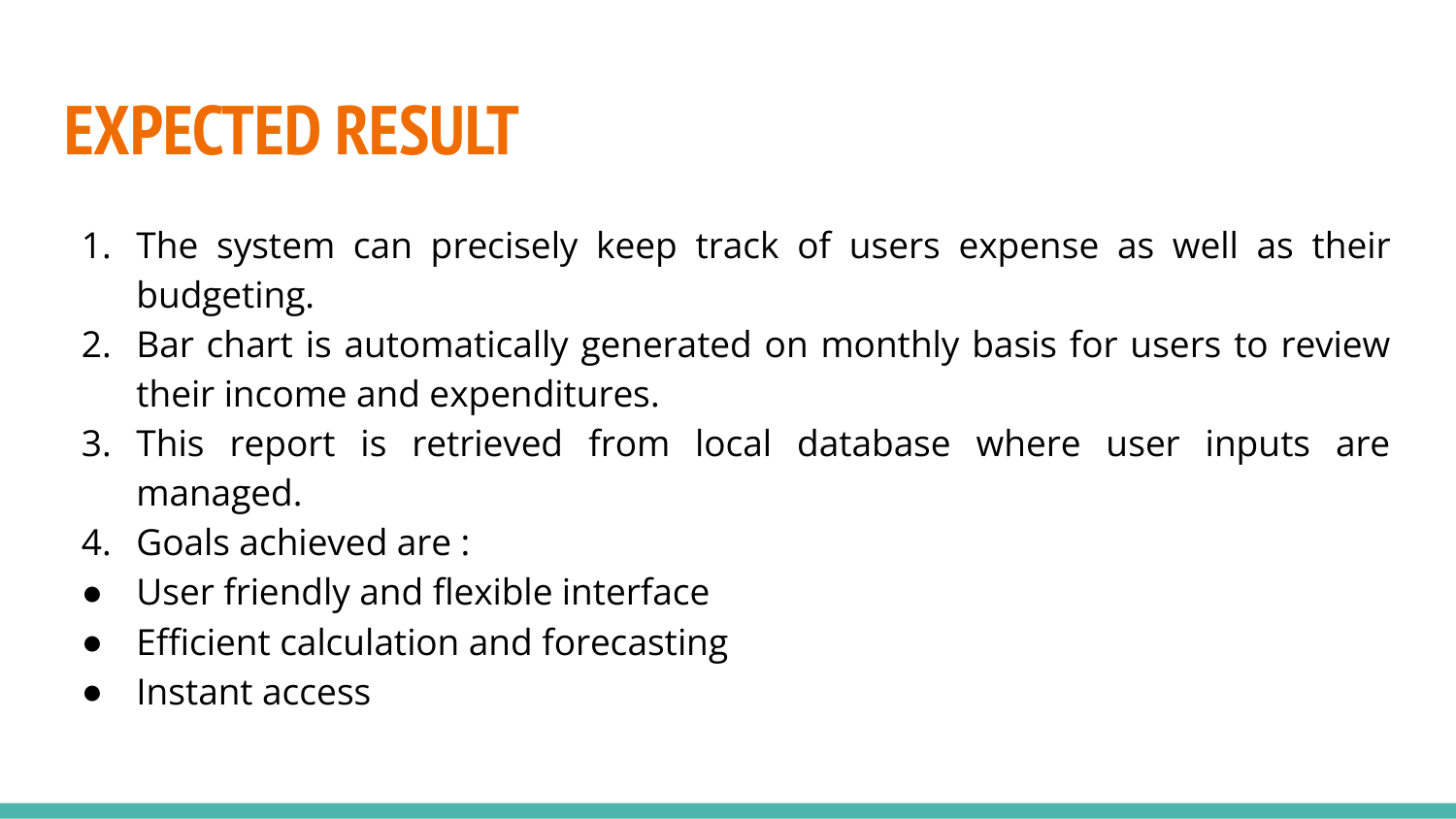

# EXPECTED RESULT
The system can precisely keep track of users expense as well as their budgeting.
Bar chart is automatically generated on monthly basis for users to review their income and expenditures.
This report is retrieved from local database where user inputs are managed.
Goals achieved are :
User friendly and flexible interface
Efficient calculation and forecasting
Instant access